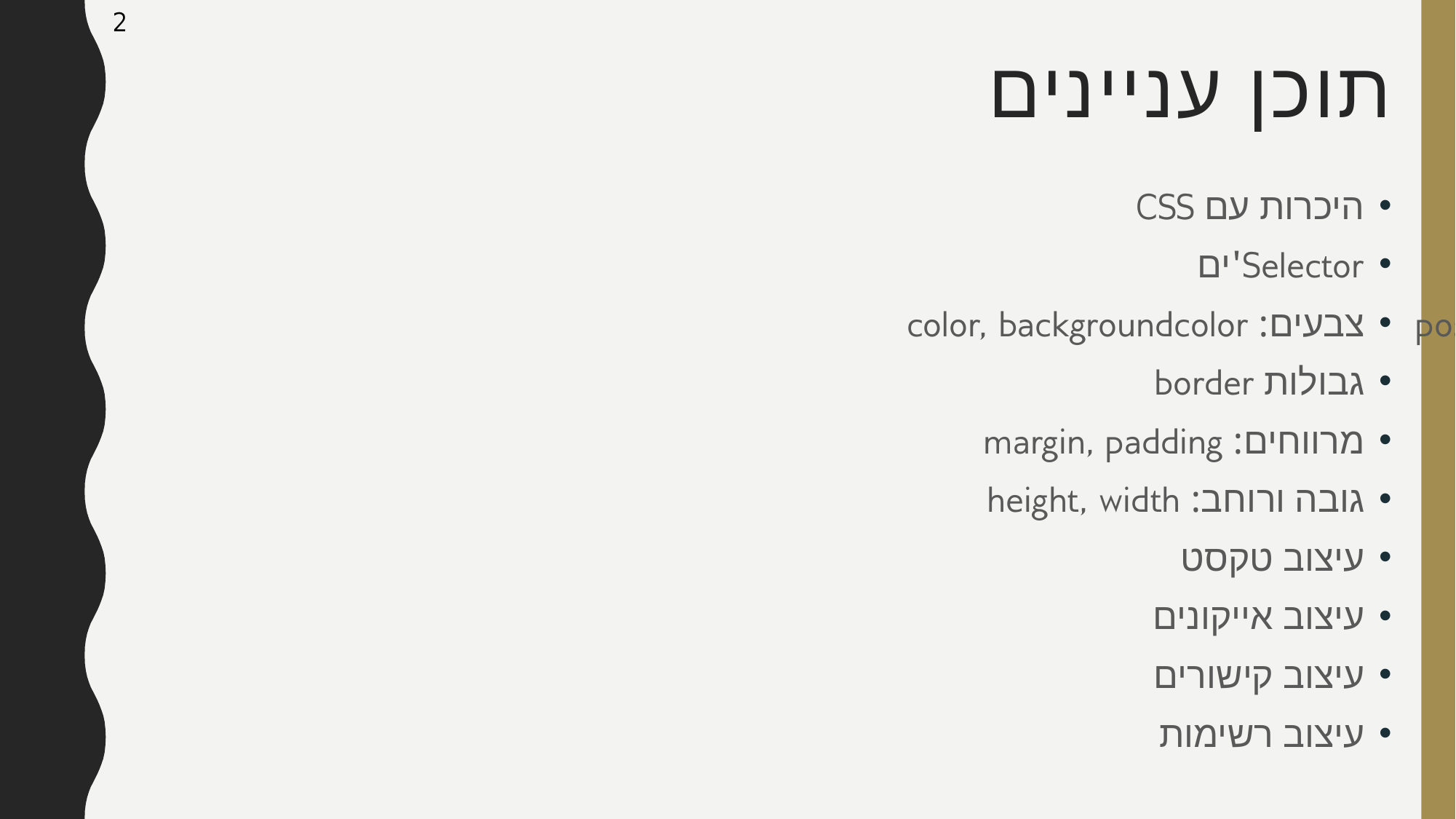

# תוכן עניינים
היכרות עם CSS
Selector'ים
צבעים: color, backgroundcolor
גבולות border
מרווחים: margin, padding
גובה ורוחב: height, width
עיצוב טקסט
עיצוב אייקונים
עיצוב קישורים
עיצוב רשימות
עיצוב טבלאות
הצגה והסתרת אלמנטים
מיקום אלמנטים: position, overlapping, overflow, floating
Combinators
Pseudo Class
Pseudo Elements
עיצוב תפריטים
מספור אוטומטי (counters)
רספונסיביות